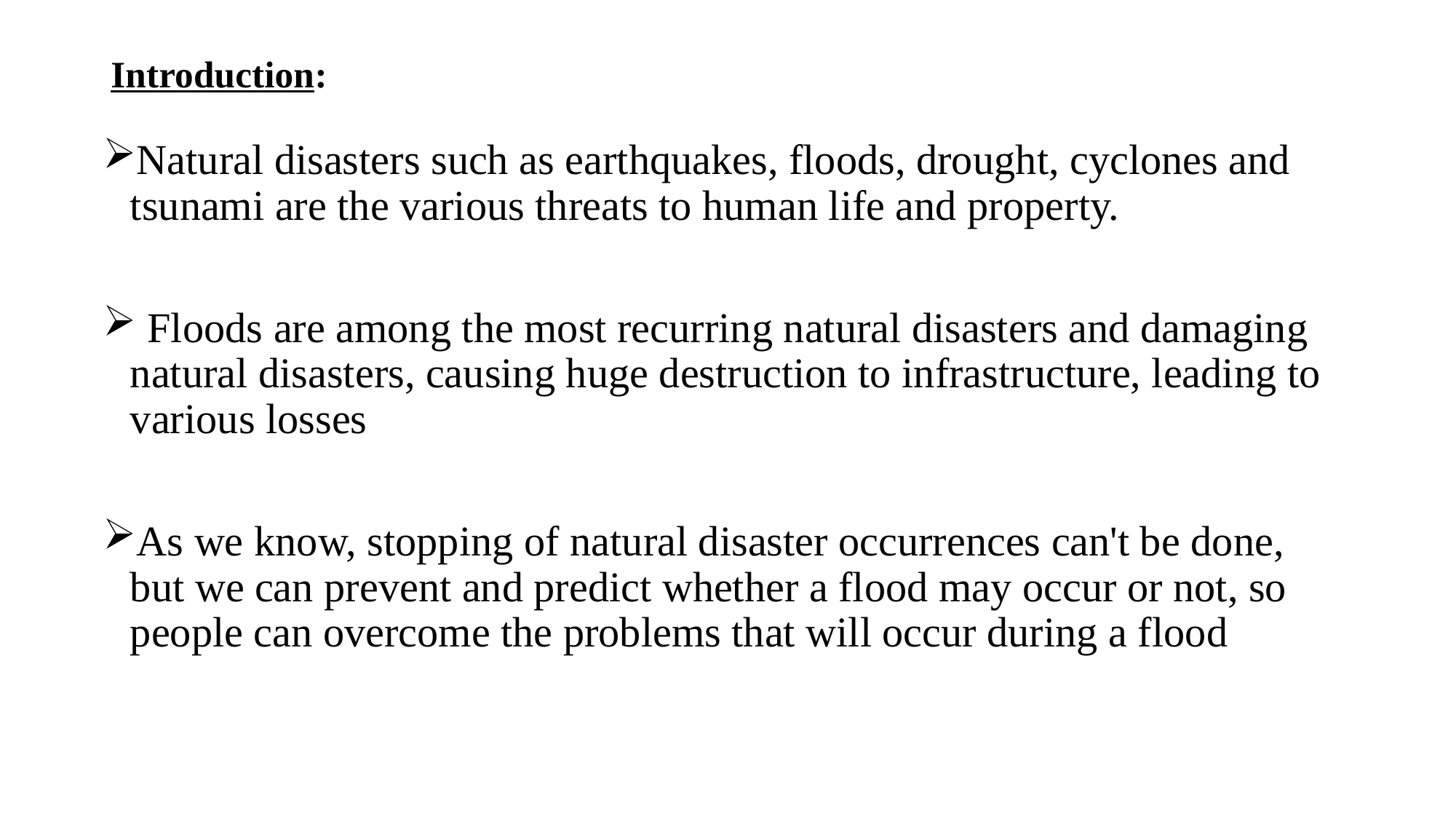

# Introduction:
Natural disasters such as earthquakes, floods, drought, cyclones and tsunami are the various threats to human life and property.

 Floods are among the most recurring natural disasters and damaging natural disasters, causing huge destruction to infrastructure, leading to various losses

As we know, stopping of natural disaster occurrences can't be done, but we can prevent and predict whether a flood may occur or not, so people can overcome the problems that will occur during a flood